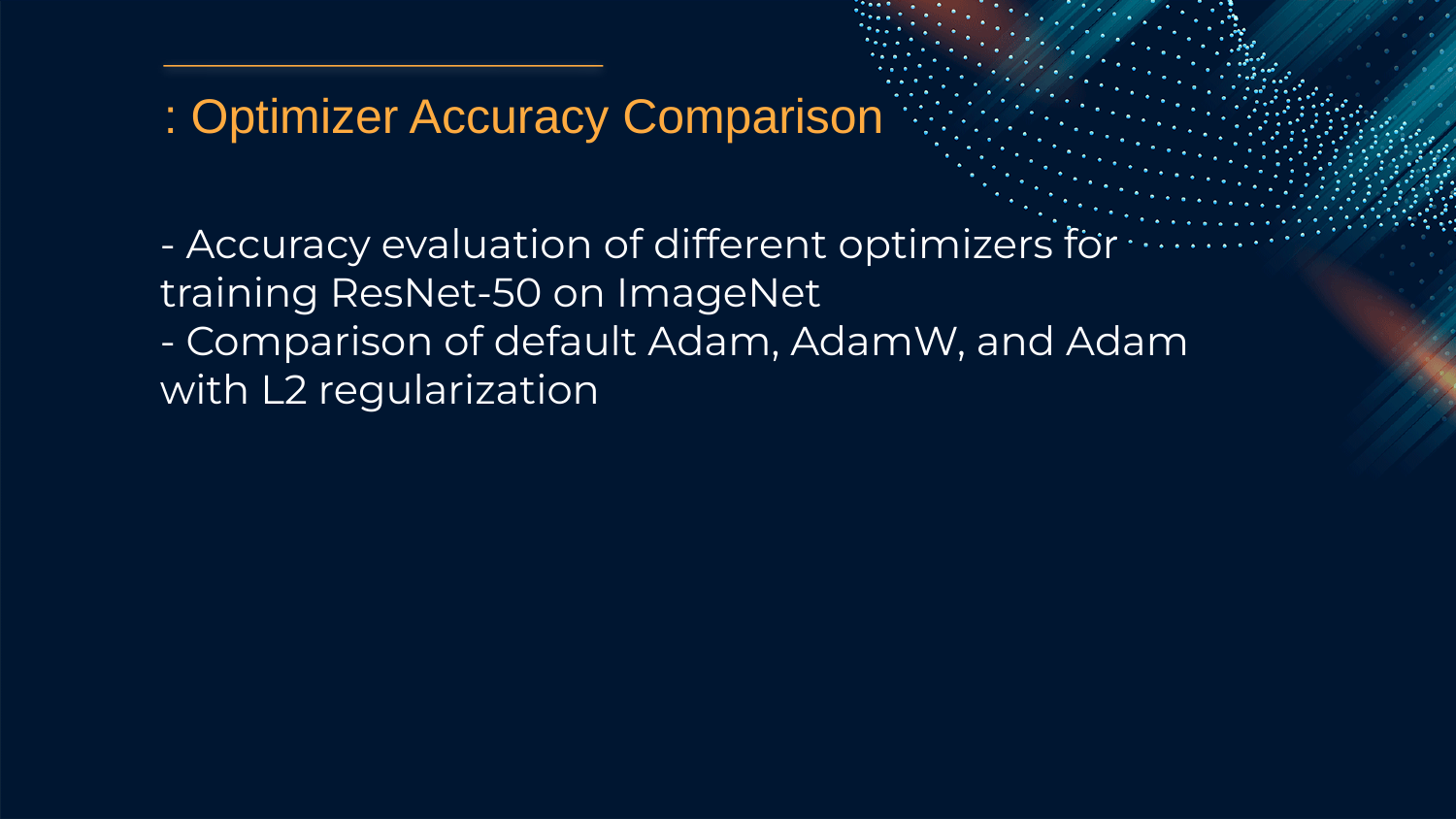

: Optimizer Accuracy Comparison
- Accuracy evaluation of different optimizers for training ResNet-50 on ImageNet
- Comparison of default Adam, AdamW, and Adam with L2 regularization